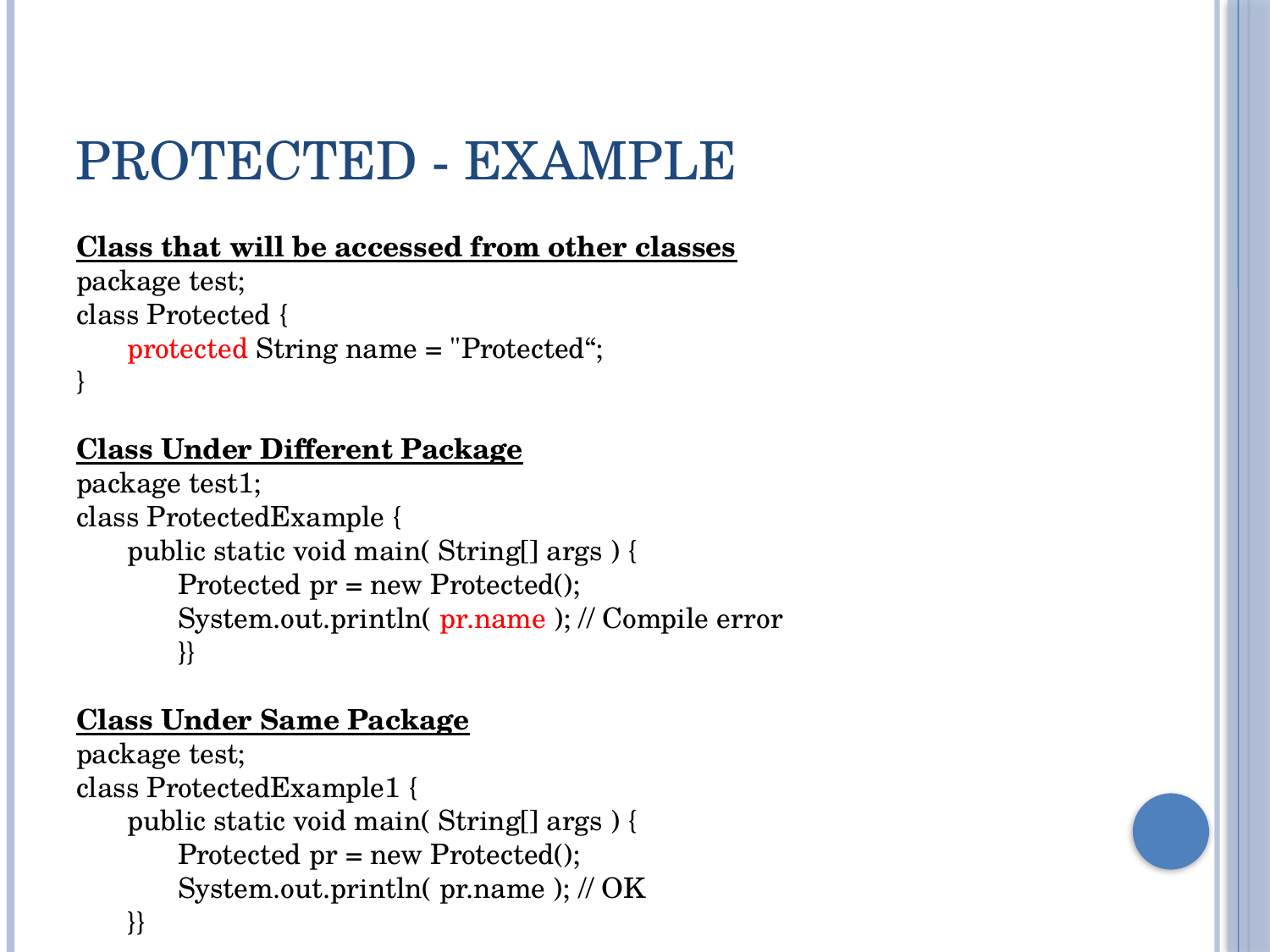

# Protected - Example
Class that will be accessed from other classes
package test;
class Protected {
protected String name = "Protected“;
}

Class Under Different Package
package test1;
class ProtectedExample {
public static void main( String[] args ) {
Protected pr = new Protected();
System.out.println( pr.name ); // Compile error
}}

Class Under Same Package
package test;
class ProtectedExample1 {
public static void main( String[] args ) {
Protected pr = new Protected();
System.out.println( pr.name ); // OK
}}